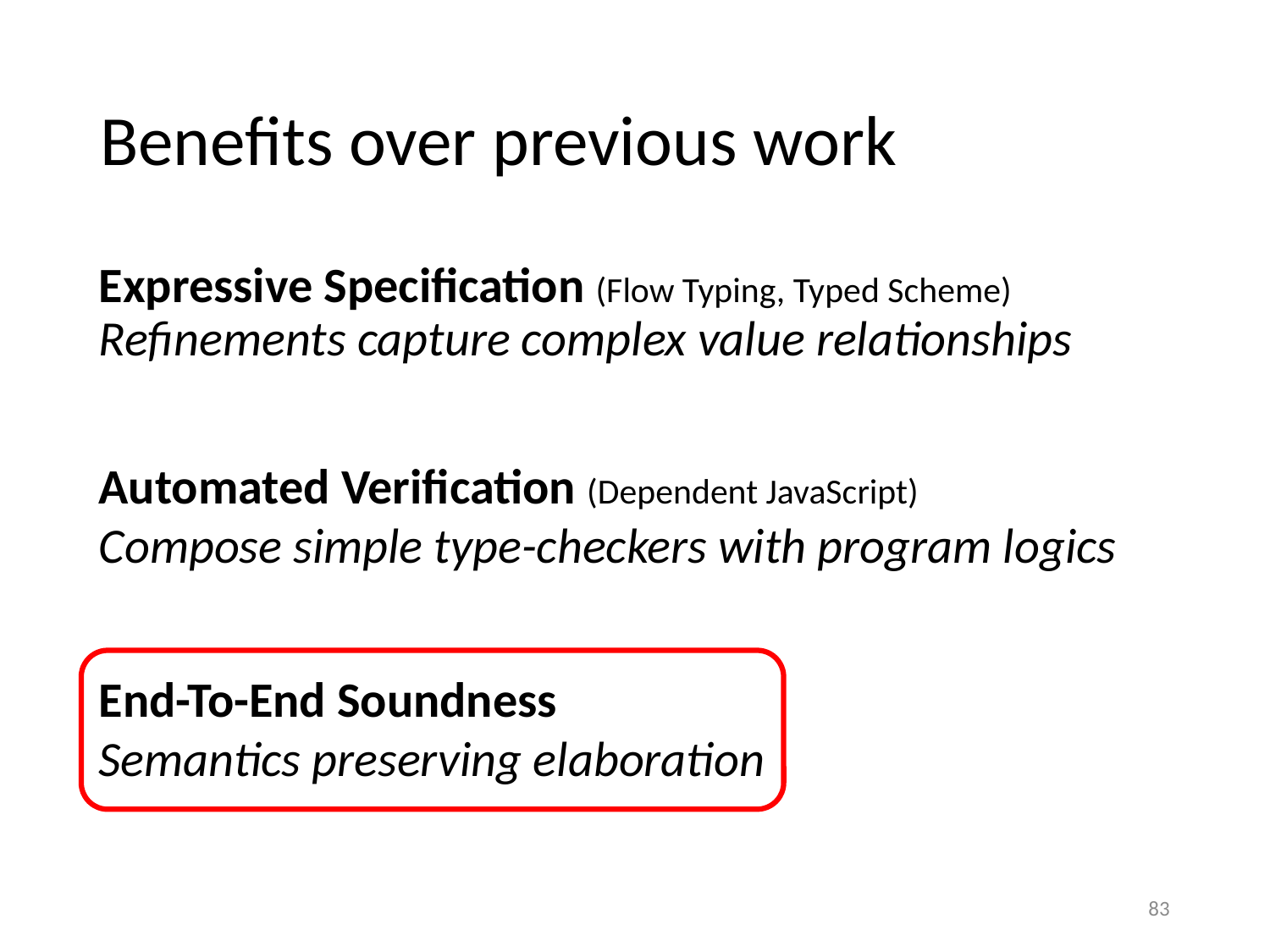

# Benefits over previous work
Expressive Specification (Flow Typing, Typed Scheme)
Refinements capture complex value relationships

Automated Verification (Dependent JavaScript)
Compose simple type-checkers with program logics

End-To-End Soundness
Semantics preserving elaboration

83